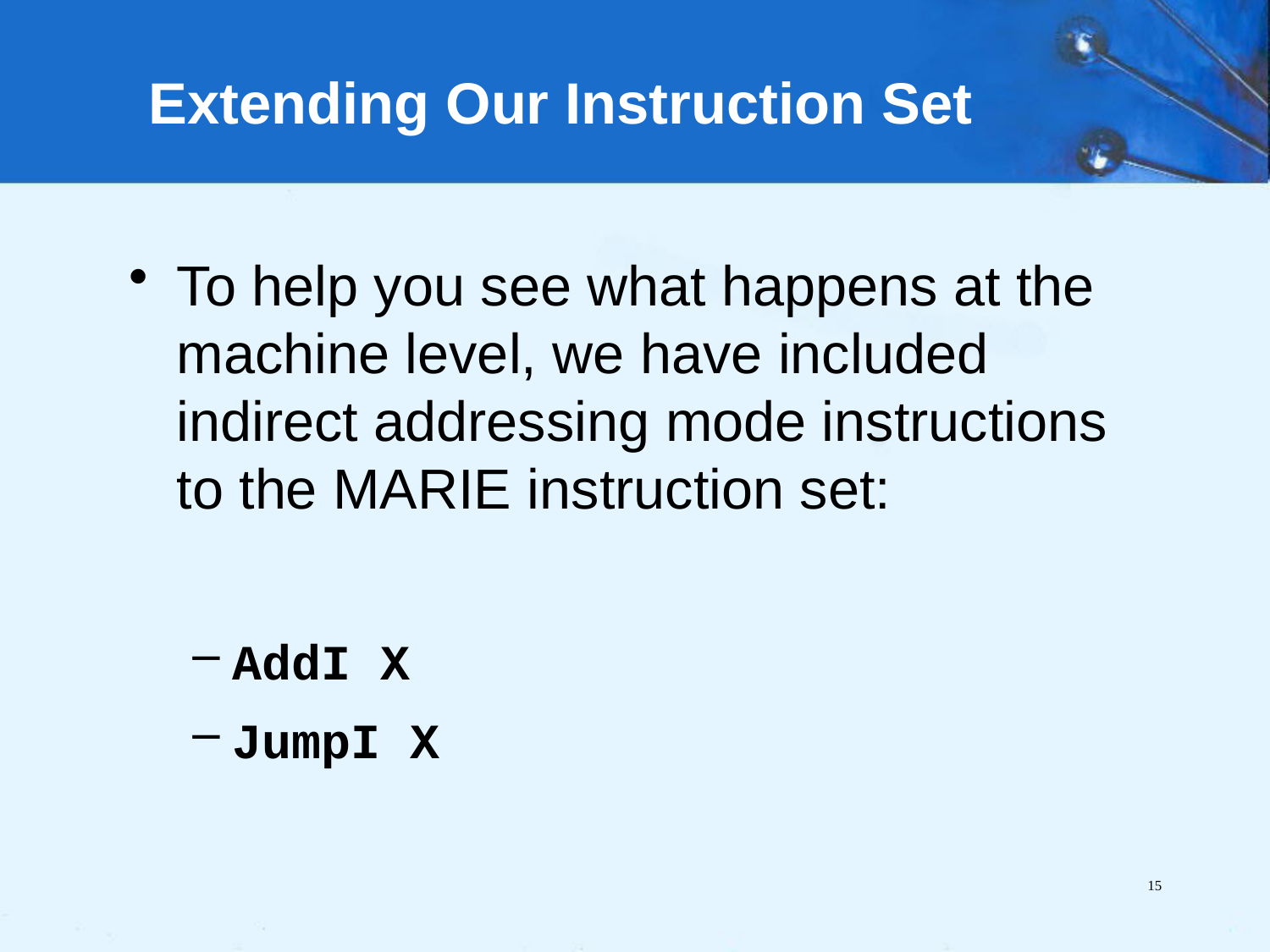

# Extending Our Instruction Set
To help you see what happens at the machine level, we have included indirect addressing mode instructions to the MARIE instruction set:

AddI X
JumpI X

15